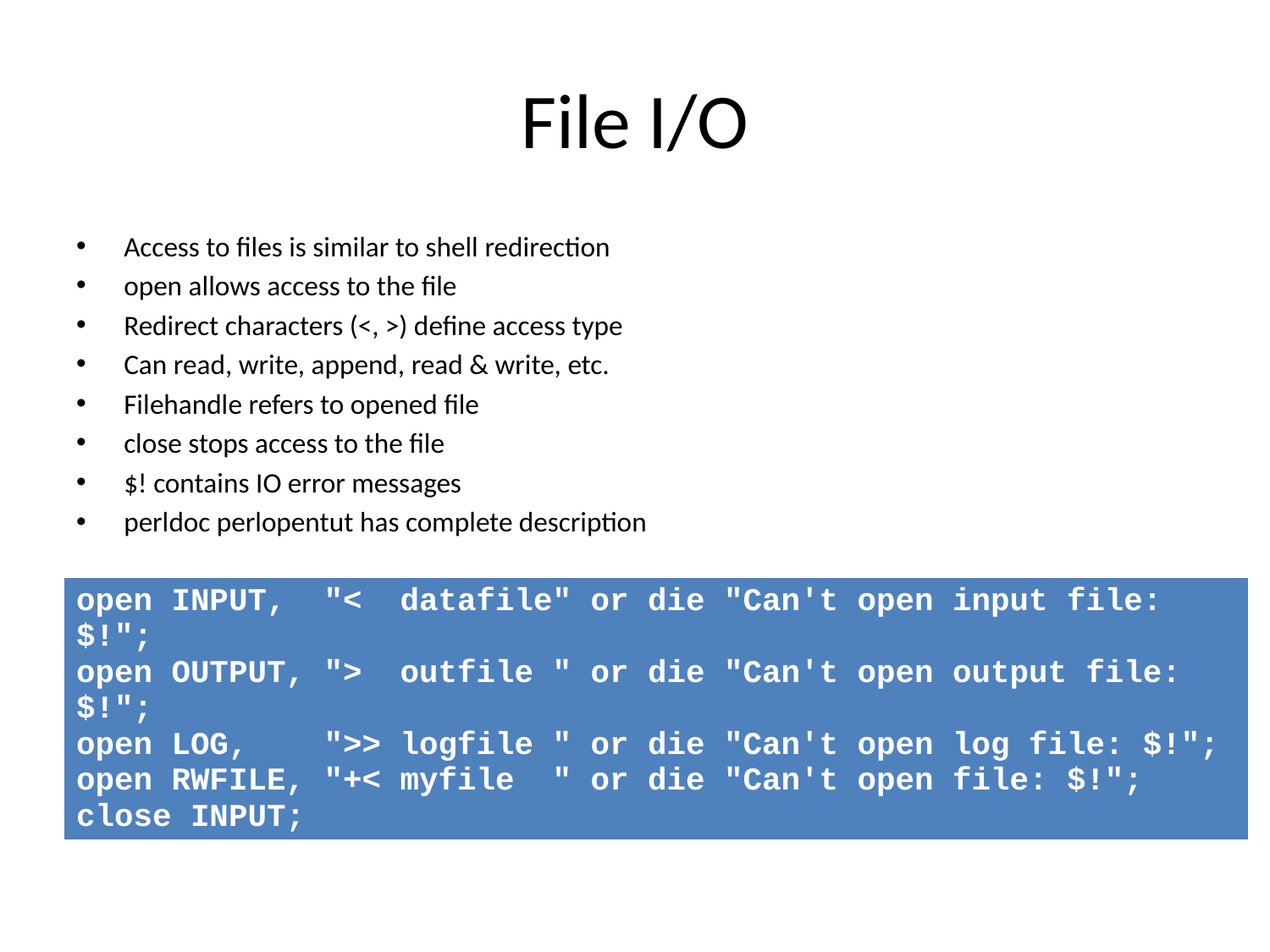

# File I/O
Access to files is similar to shell redirection
open allows access to the file
Redirect characters (<, >) define access type
Can read, write, append, read & write, etc.
Filehandle refers to opened file
close stops access to the file
$! contains IO error messages
perldoc perlopentut has complete description

| open INPUT, "< datafile" or die "Can't open input file: $!"; open OUTPUT, "> outfile " or die "Can't open output file: $!"; open LOG, ">> logfile " or die "Can't open log file: $!"; open RWFILE, "+< myfile " or die "Can't open file: $!"; close INPUT; |
| --- |